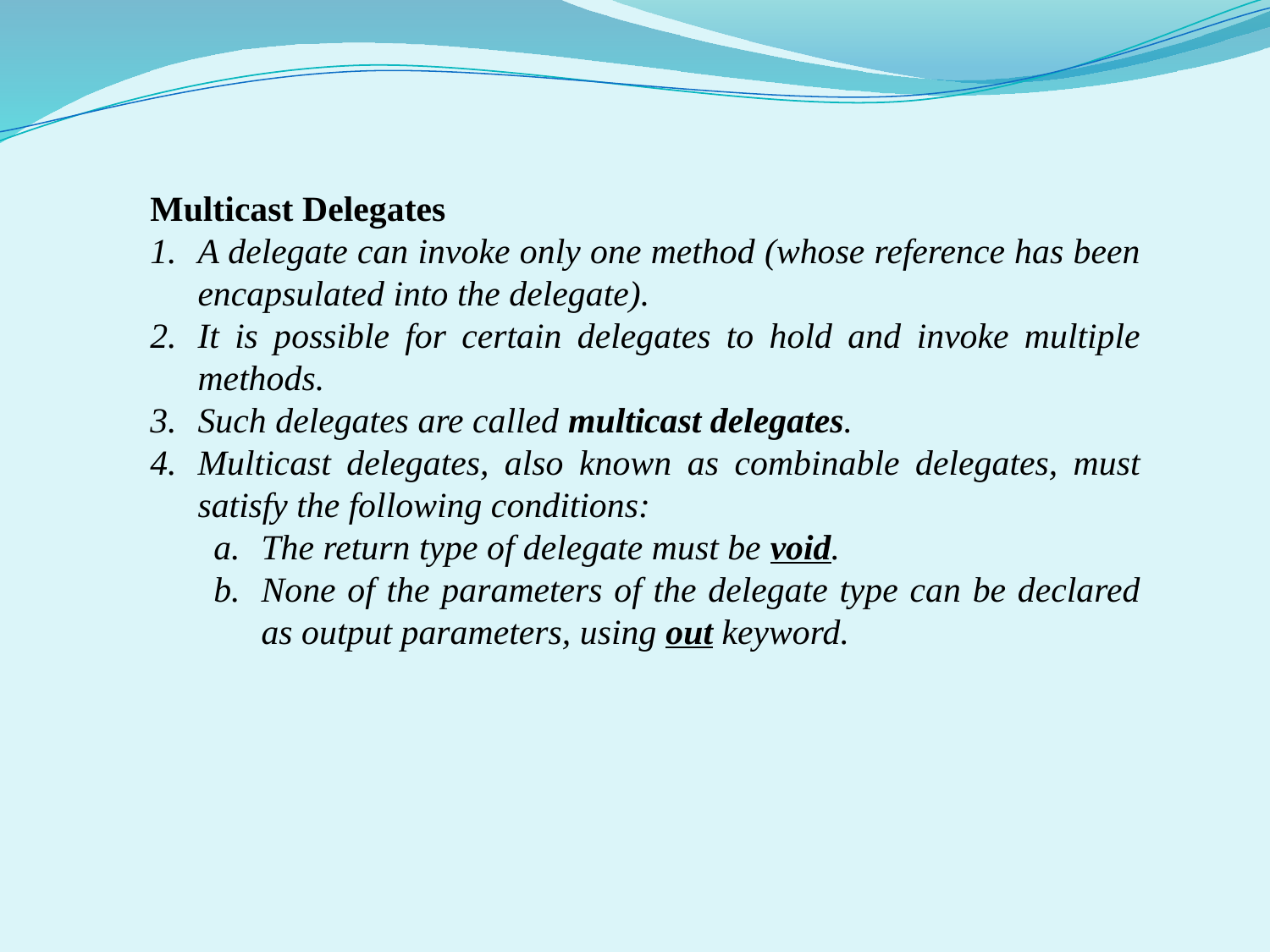

Multicast Delegates
A delegate can invoke only one method (whose reference has been encapsulated into the delegate).
It is possible for certain delegates to hold and invoke multiple methods.
Such delegates are called multicast delegates.
Multicast delegates, also known as combinable delegates, must satisfy the following conditions:
The return type of delegate must be void.
None of the parameters of the delegate type can be declared as output parameters, using out keyword.